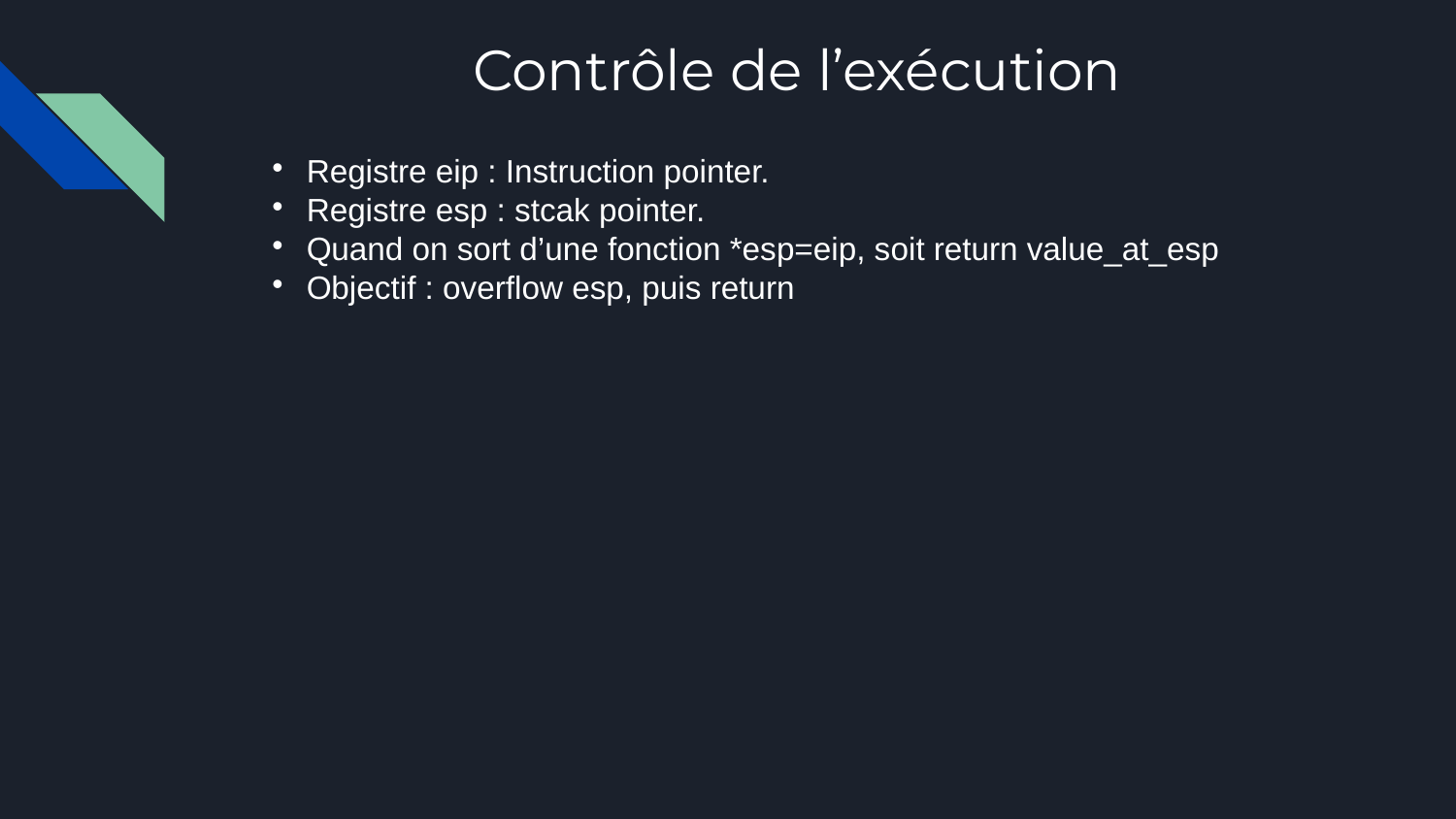

Contrôle de l’exécution

Registre eip : Instruction pointer.
Registre esp : stcak pointer.
Quand on sort d’une fonction *esp=eip, soit return value_at_esp
Objectif : overflow esp, puis return